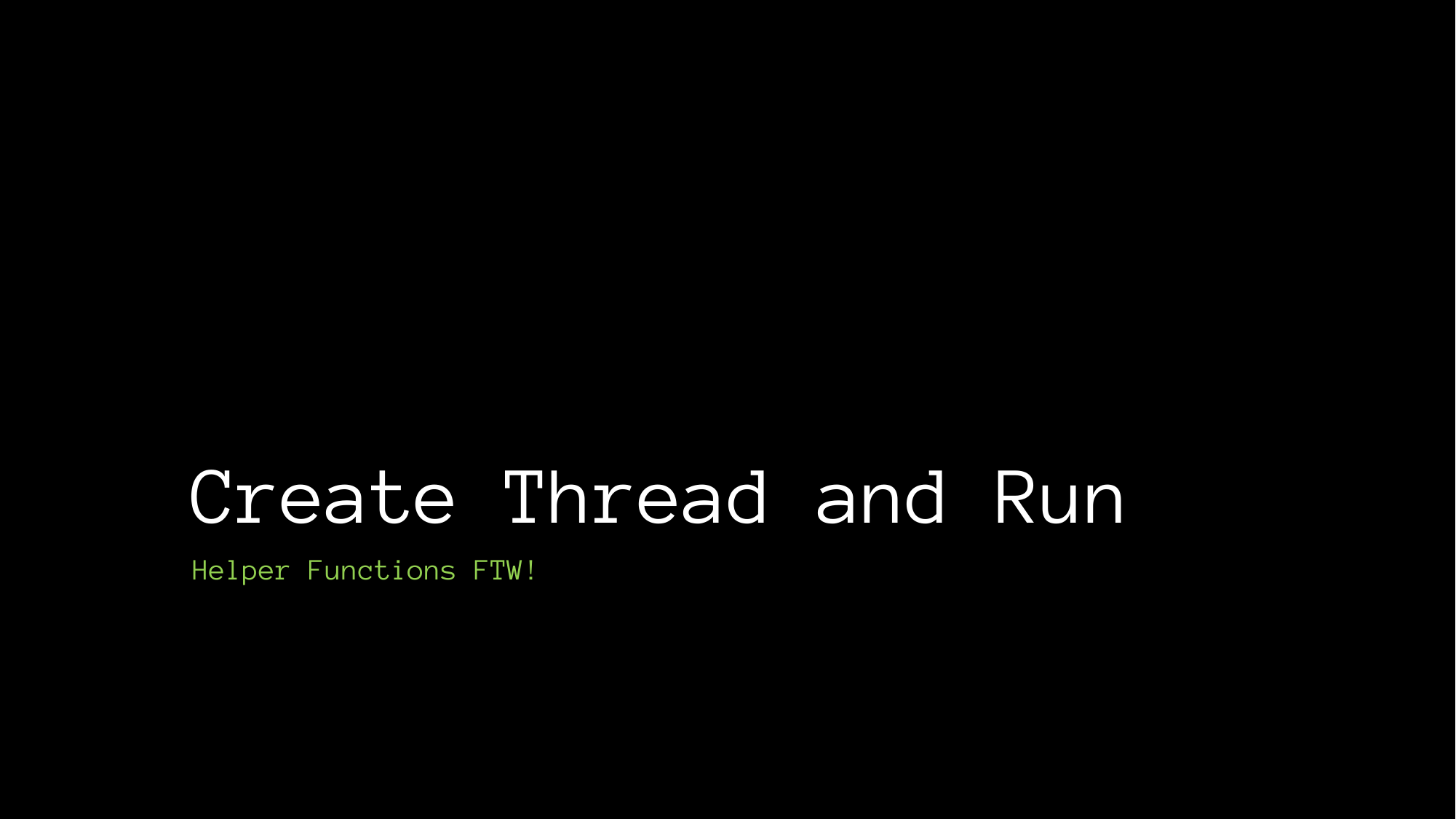

# Create Thread and Run
Helper Functions FTW!